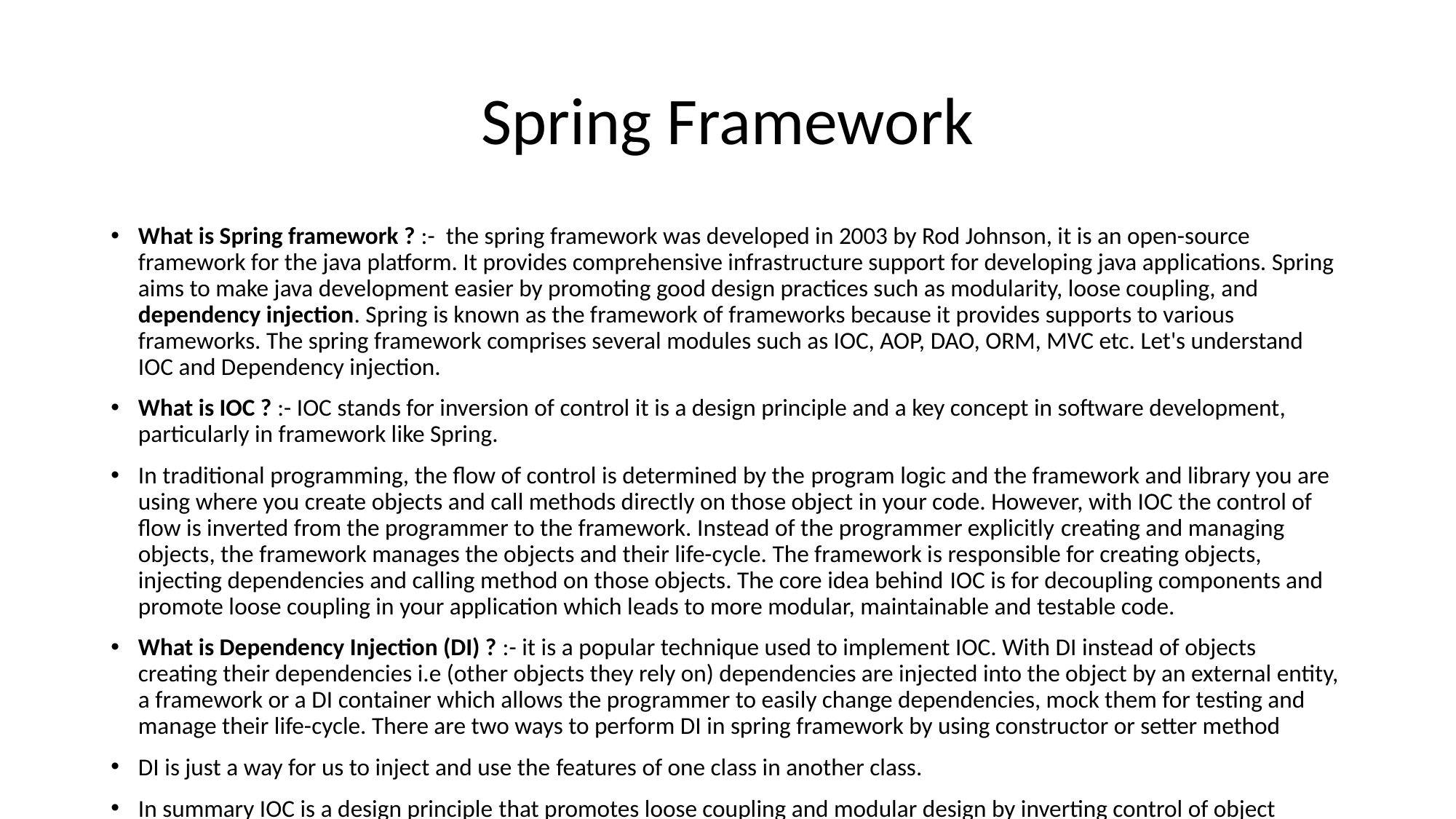

# Spring Framework
What is Spring framework ? :-  the spring framework was developed in 2003 by Rod Johnson, it is an open-source framework for the java platform. It provides comprehensive infrastructure support for developing java applications. Spring aims to make java development easier by promoting good design practices such as modularity, loose coupling, and dependency injection. Spring is known as the framework of frameworks because it provides supports to various frameworks. The spring framework comprises several modules such as IOC, AOP, DAO, ORM, MVC etc. Let's understand IOC and Dependency injection.
What is IOC ? :- IOC stands for inversion of control it is a design principle and a key concept in software development, particularly in framework like Spring.
In traditional programming, the flow of control is determined by the program logic and the framework and library you are using where you create objects and call methods directly on those object in your code. However, with IOC the control of flow is inverted from the programmer to the framework. Instead of the programmer explicitly creating and managing objects, the framework manages the objects and their life-cycle. The framework is responsible for creating objects, injecting dependencies and calling method on those objects. The core idea behind IOC is for decoupling components and promote loose coupling in your application which leads to more modular, maintainable and testable code.
What is Dependency Injection (DI) ? :- it is a popular technique used to implement IOC. With DI instead of objects creating their dependencies i.e (other objects they rely on) dependencies are injected into the object by an external entity, a framework or a DI container which allows the programmer to easily change dependencies, mock them for testing and manage their life-cycle. There are two ways to perform DI in spring framework by using constructor or setter method
DI is just a way for us to inject and use the features of one class in another class.
In summary IOC is a design principle that promotes loose coupling and modular design by inverting control of object creation and life-cycle management from the programmer to the framework or container. While DI is a common technique used to implement IOC.